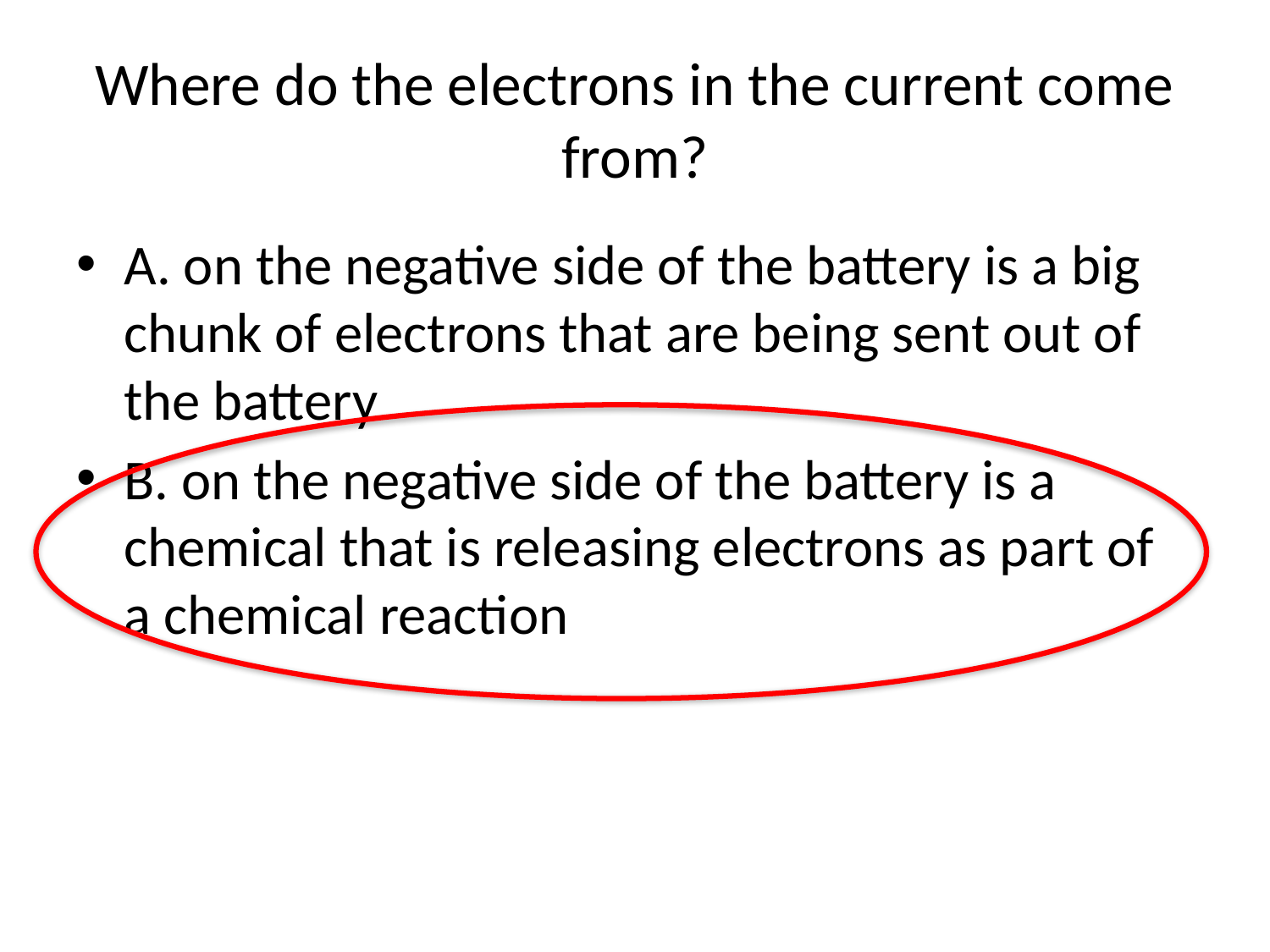

# Where do the electrons in the current come from?
A. on the negative side of the battery is a big chunk of electrons that are being sent out of the battery
B. on the negative side of the battery is a chemical that is releasing electrons as part of a chemical reaction